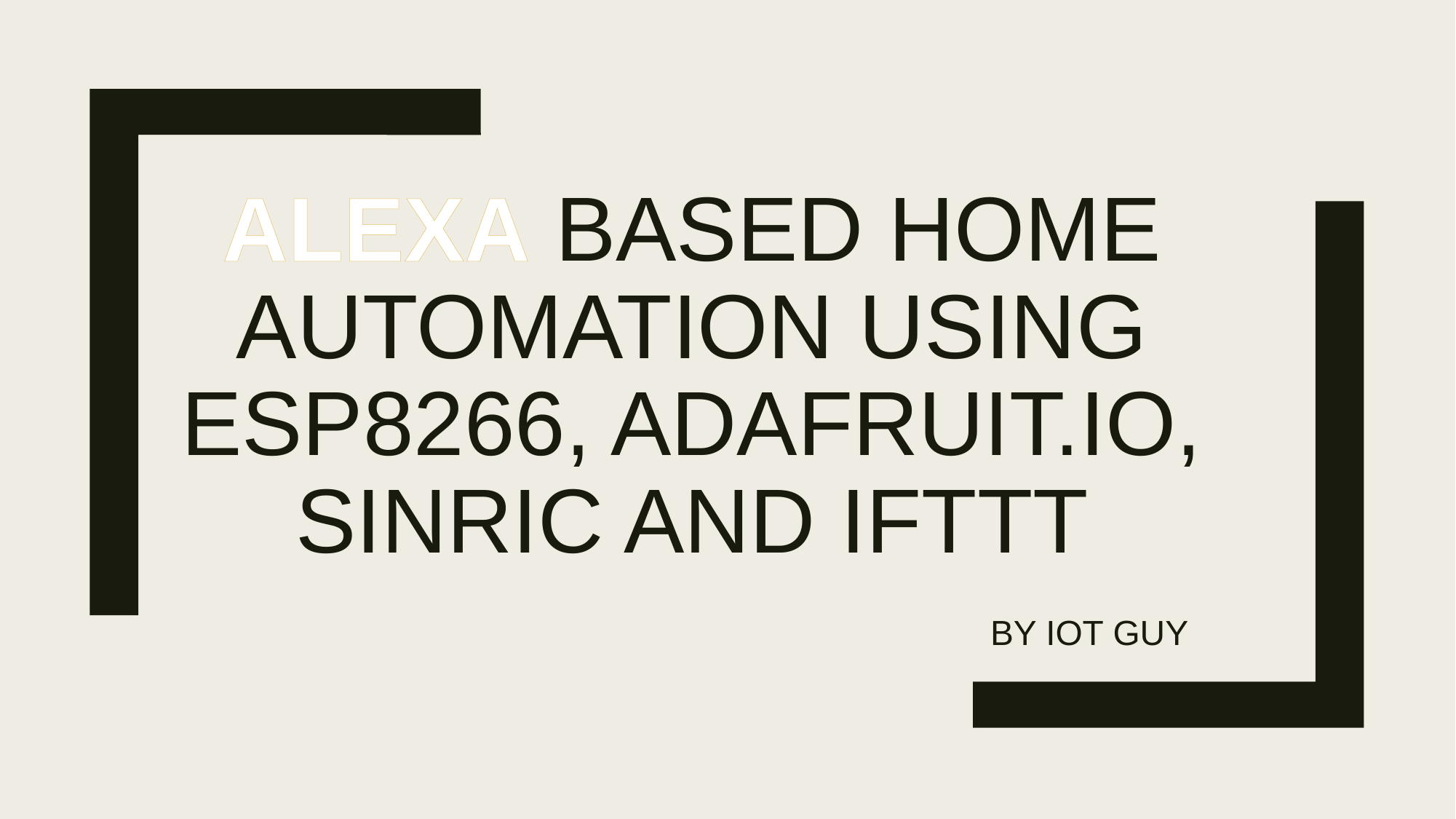

# ALEXA BASED Home Automation using ESP8266, Adafruit.IO, SINRIC and IFTTT
BY IOT GUY